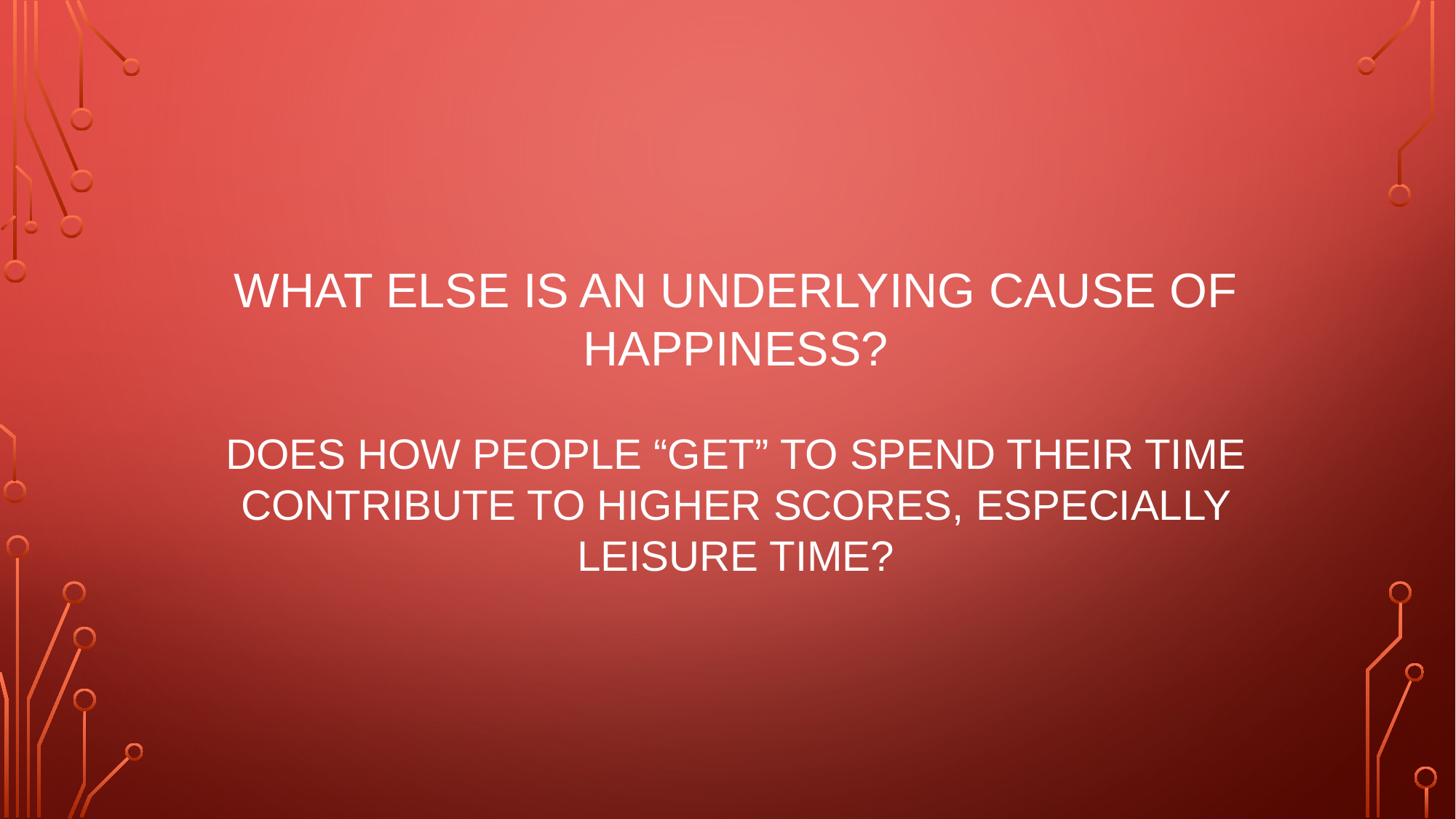

WHAT ELSE IS AN UNDERLYING CAUSE OF HAPPINESS?

DOES HOW PEOPLE “GET” TO SPEND THEIR TIME CONTRIBUTE TO HIGHER SCORES, ESPECIALLY LEISURE TIME?